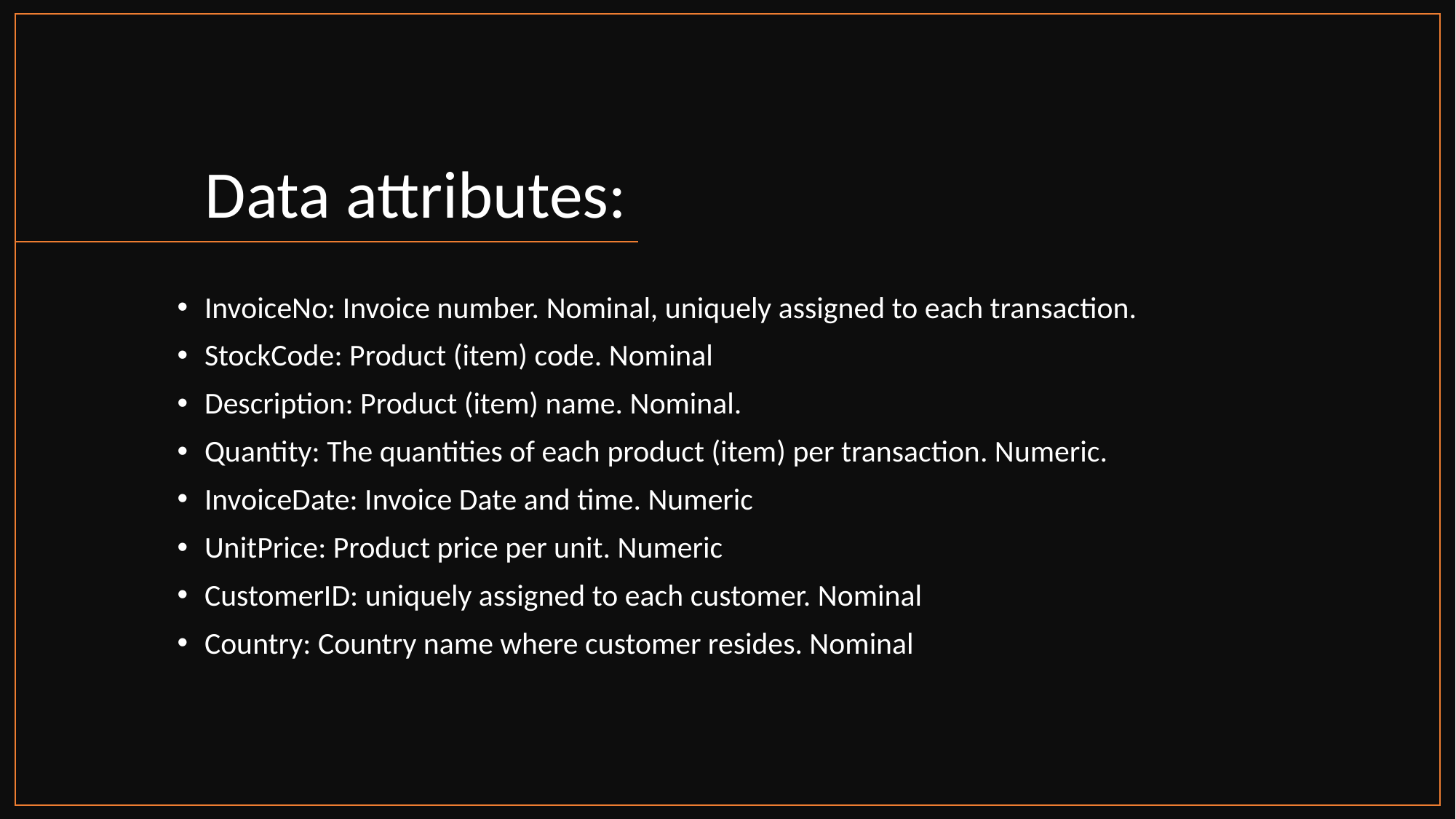

# Data attributes:
InvoiceNo: Invoice number. Nominal, uniquely assigned to each transaction.
StockCode: Product (item) code. Nominal
Description: Product (item) name. Nominal.
Quantity: The quantities of each product (item) per transaction. Numeric.
InvoiceDate: Invoice Date and time. Numeric
UnitPrice: Product price per unit. Numeric
CustomerID: uniquely assigned to each customer. Nominal
Country: Country name where customer resides. Nominal